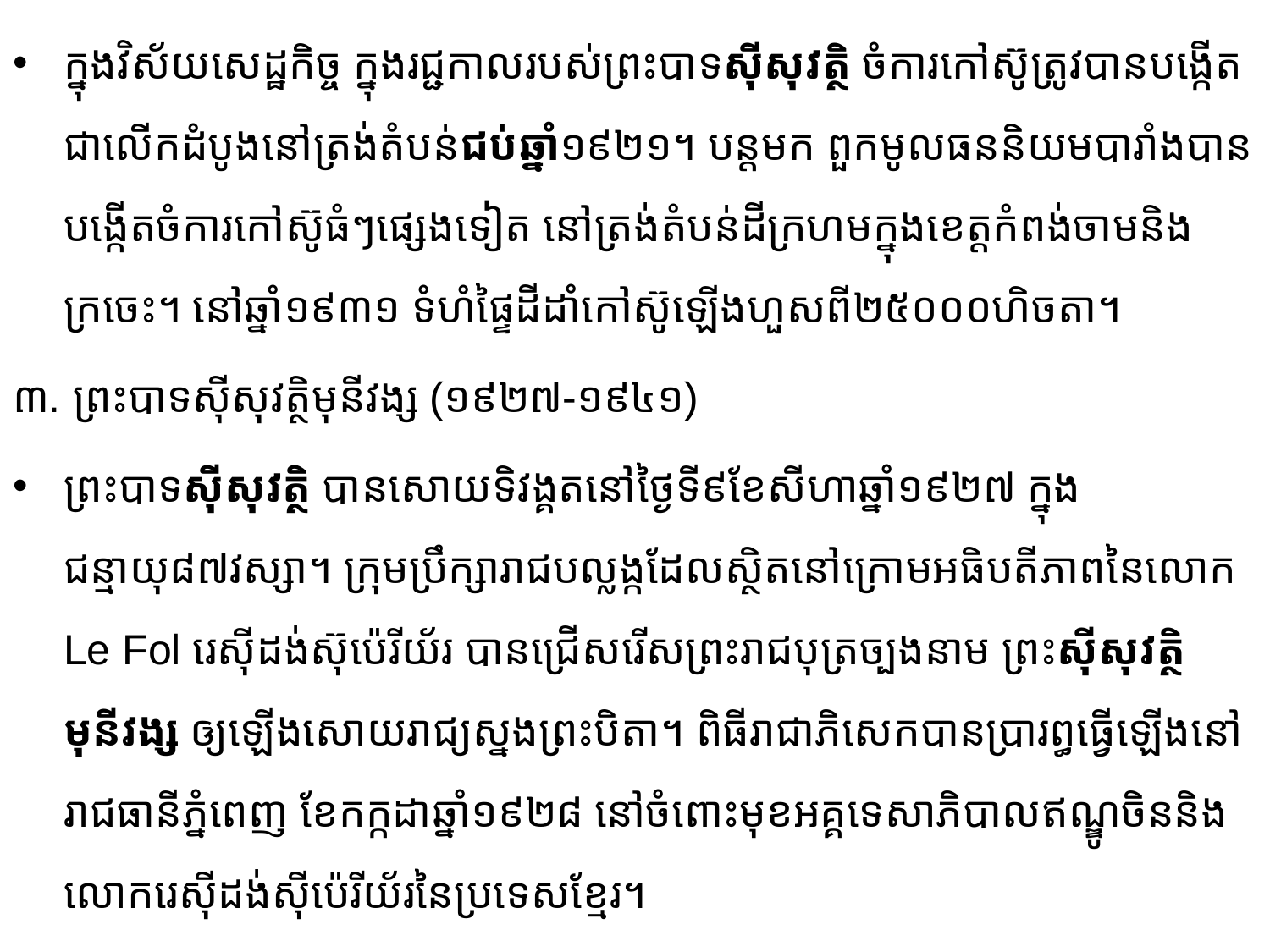

ក្នុងវិស័យសេដ្ឋកិច្ច ក្នុងរជ្ជកាលរបស់ព្រះបាទស៊ីសុវត្ថិ ចំការកៅស៊ូត្រូវបាន​បង្កើតជាលើក​ដំបូង​នៅ​ត្រង់​តំបន់ជប់ឆ្នាំ១៩២១។ បន្តមក ពួកមូលធននិយមបារាំងបានបង្កើតចំការកៅស៊ូធំៗផ្សេងទៀត នៅត្រង់តំបន់​ដី​ក្រហម​ក្នុងខេត្តកំពង់ចាមនិងក្រចេះ។ នៅឆ្នាំ១៩៣១ ទំហំផ្ទៃដីដាំកៅស៊ូឡើងហួសពី២៥០០០ហិចតា។
៣. ព្រះបាទស៊ីសុវត្ថិមុនីវង្ស (១៩២៧-១៩៤១)
ព្រះបាទស៊ីសុវត្ថិ បានសោយទិវង្គតនៅថ្ងៃទី៩ខែសីហាឆ្នាំ១៩២៧ ក្នុងជន្មាយុ៨៧វស្សា។ ក្រុមប្រឹក្សា​រាជបល្លង្កដែលស្ថិតនៅក្រោមអធិបតីភាពនៃលោក Le Fol រេស៊ីដង់ស៊ុប៉េរីយ័រ បានជ្រើសរើស​ព្រះរាជបុត្រ​ច្បង​នាម ព្រះស៊ីសុវត្ថិ មុនីវង្ស ឲ្យឡើងសោយរាជ្យស្នងព្រះបិតា។ ពិធីរាជា​ភិសេក​​បានប្រារព្ធធ្វើឡើងនៅរាជធានីភ្នំពេញ ខែកក្កដាឆ្នាំ១៩២៨ នៅចំពោះមុខអគ្គទេសាភិបាល​​ឥណ្ឌូចិននិងលោករេស៊ីដង់ស៊ីប៉េរីយ័រនៃប្រទេសខ្មែរ។